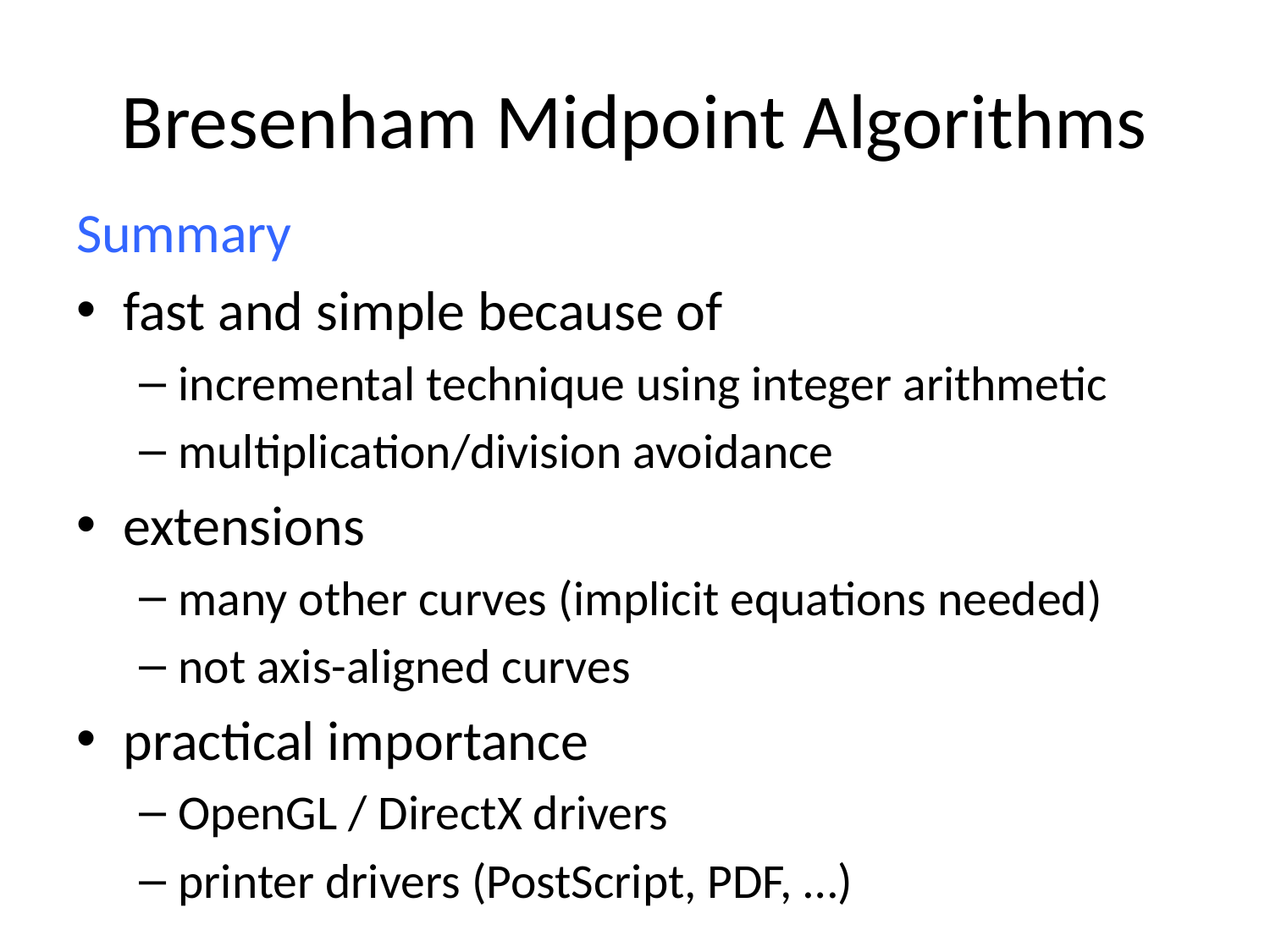

# Bresenham Midpoint Algorithms
Summary
fast and simple because of
incremental technique using integer arithmetic
multiplication/division avoidance
extensions
many other curves (implicit equations needed)
not axis-aligned curves
practical importance
OpenGL / DirectX drivers
printer drivers (PostScript, PDF, …)